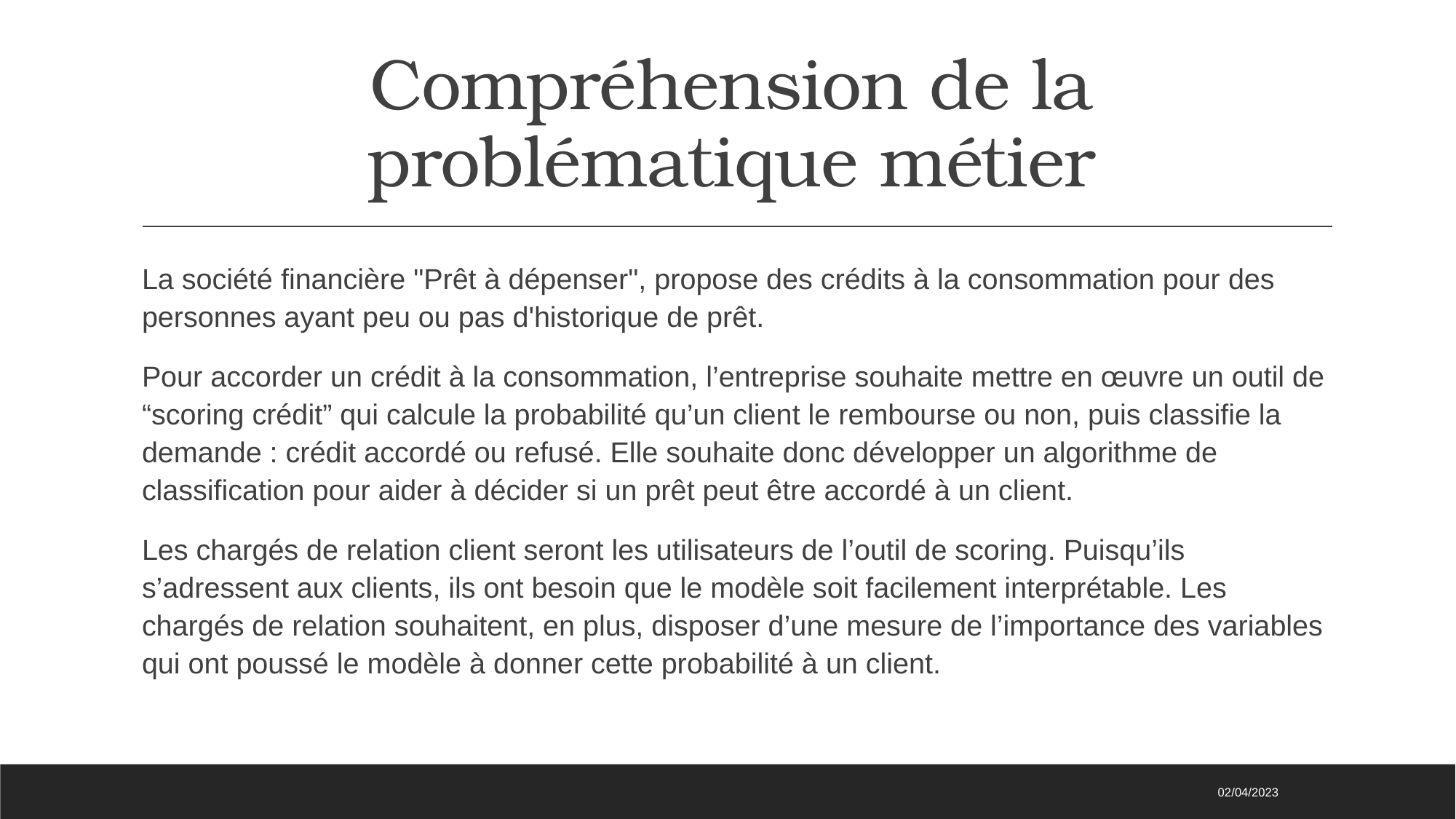

# Compréhension de la problématique métier
La société financière "Prêt à dépenser", propose des crédits à la consommation pour des personnes ayant peu ou pas d'historique de prêt.
Pour accorder un crédit à la consommation, l’entreprise souhaite mettre en œuvre un outil de “scoring crédit” qui calcule la probabilité qu’un client le rembourse ou non, puis classifie la demande : crédit accordé ou refusé. Elle souhaite donc développer un algorithme de classification pour aider à décider si un prêt peut être accordé à un client.
Les chargés de relation client seront les utilisateurs de l’outil de scoring. Puisqu’ils s’adressent aux clients, ils ont besoin que le modèle soit facilement interprétable. Les chargés de relation souhaitent, en plus, disposer d’une mesure de l’importance des variables qui ont poussé le modèle à donner cette probabilité à un client.
02/04/2023